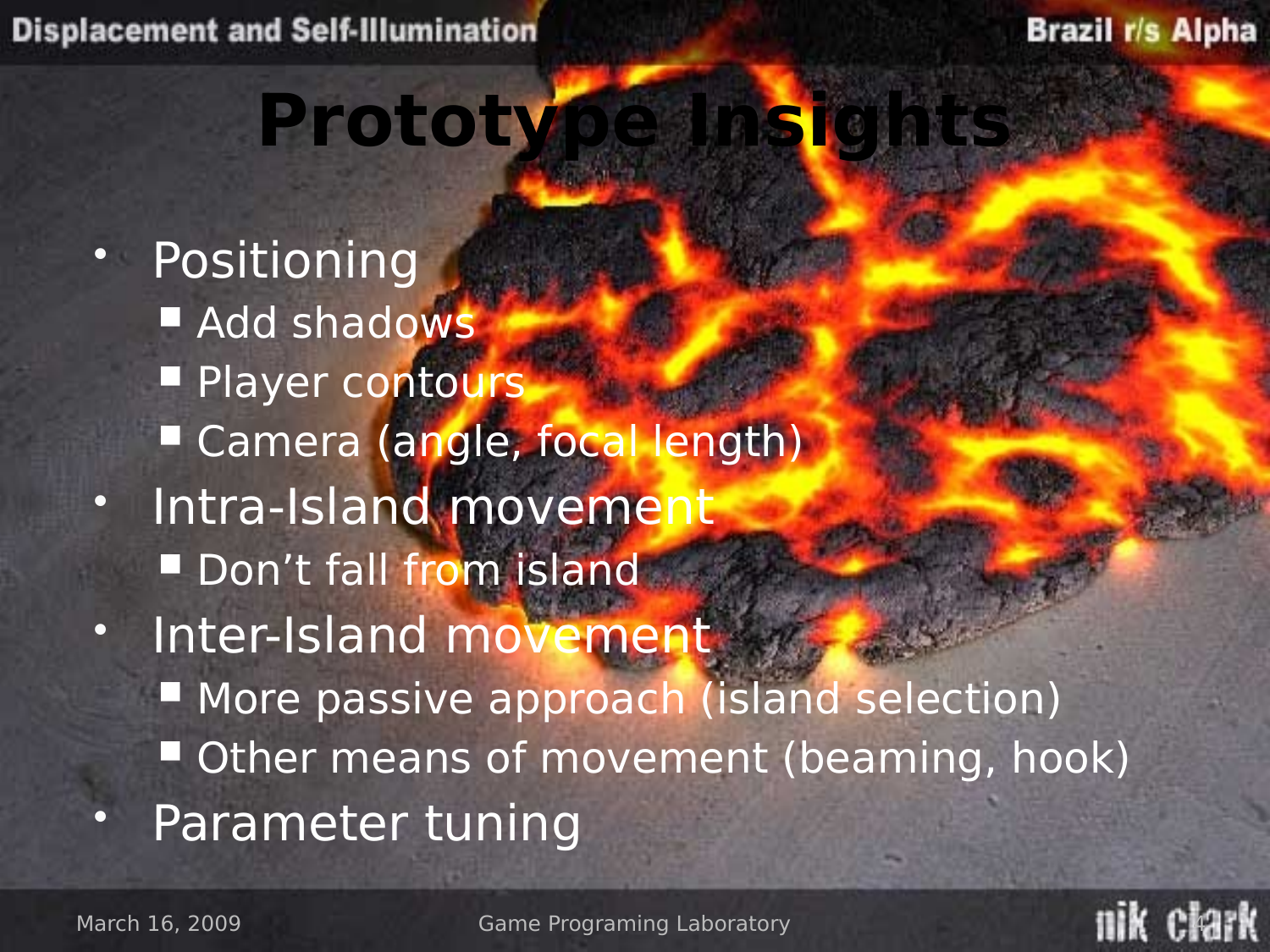

# Prototype Insights
Positioning
Add shadows
Player contours
Camera (angle, focal length)
Intra-Island movement
Don’t fall from island
Inter-Island movement
More passive approach (island selection)
Other means of movement (beaming, hook)
Parameter tuning

March 16, 2009
Game Programing Laboratory
4